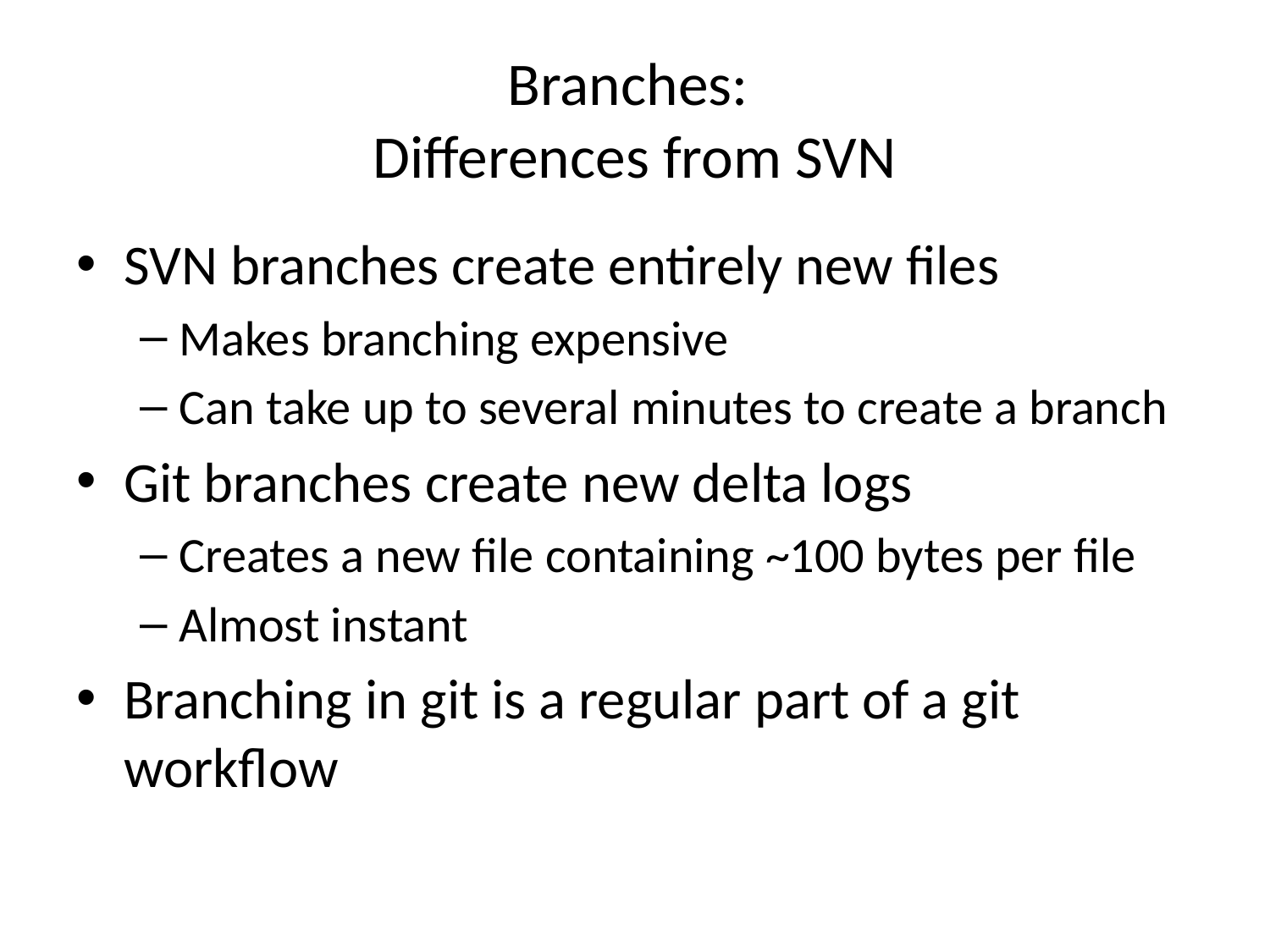

# Branches: Differences from SVN
SVN branches create entirely new files
Makes branching expensive
Can take up to several minutes to create a branch
Git branches create new delta logs
Creates a new file containing ~100 bytes per file
Almost instant
Branching in git is a regular part of a git workflow